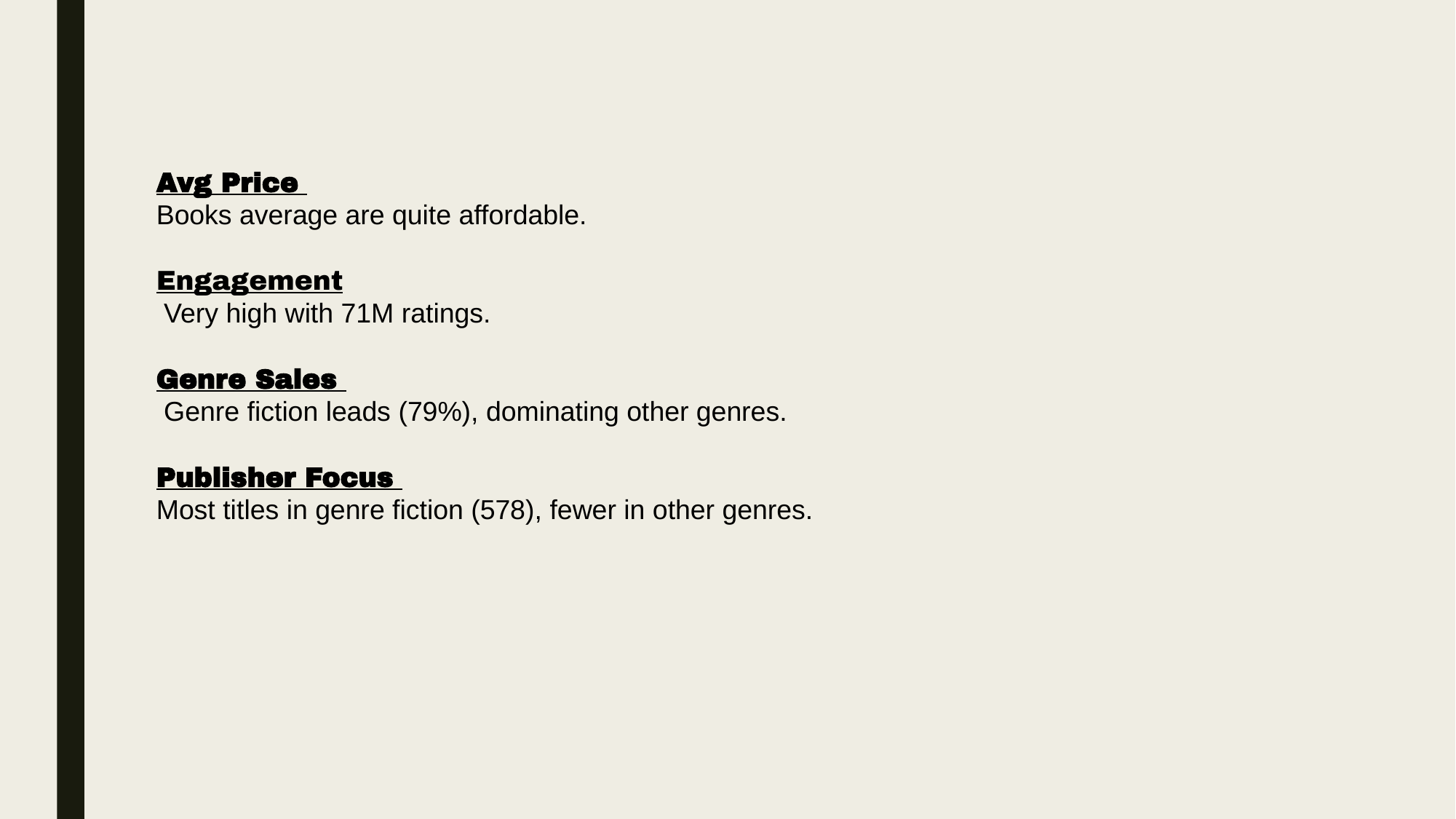

Avg Price
Books average are quite affordable.

Engagement
 Very high with 71M ratings.

Genre Sales
 Genre fiction leads (79%), dominating other genres.

Publisher Focus
Most titles in genre fiction (578), fewer in other genres.